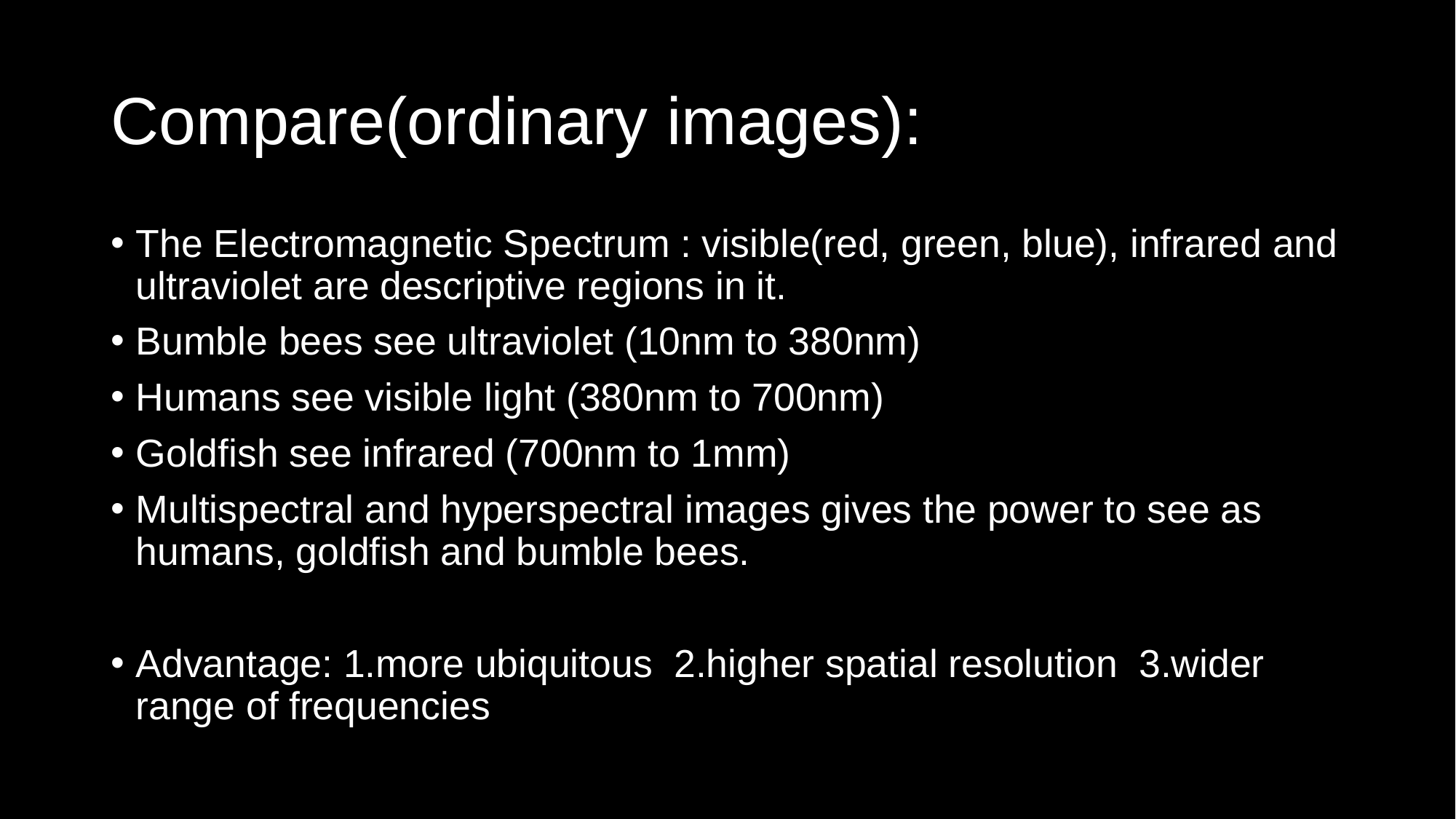

# Compare(ordinary images):
The Electromagnetic Spectrum : visible(red, green, blue), infrared and ultraviolet are descriptive regions in it.
Bumble bees see ultraviolet (10nm to 380nm)
Humans see visible light (380nm to 700nm)
Goldfish see infrared (700nm to 1mm)
Multispectral and hyperspectral images gives the power to see as humans, goldfish and bumble bees.

Advantage: 1.more ubiquitous  2.higher spatial resolution  3.wider range of frequencies